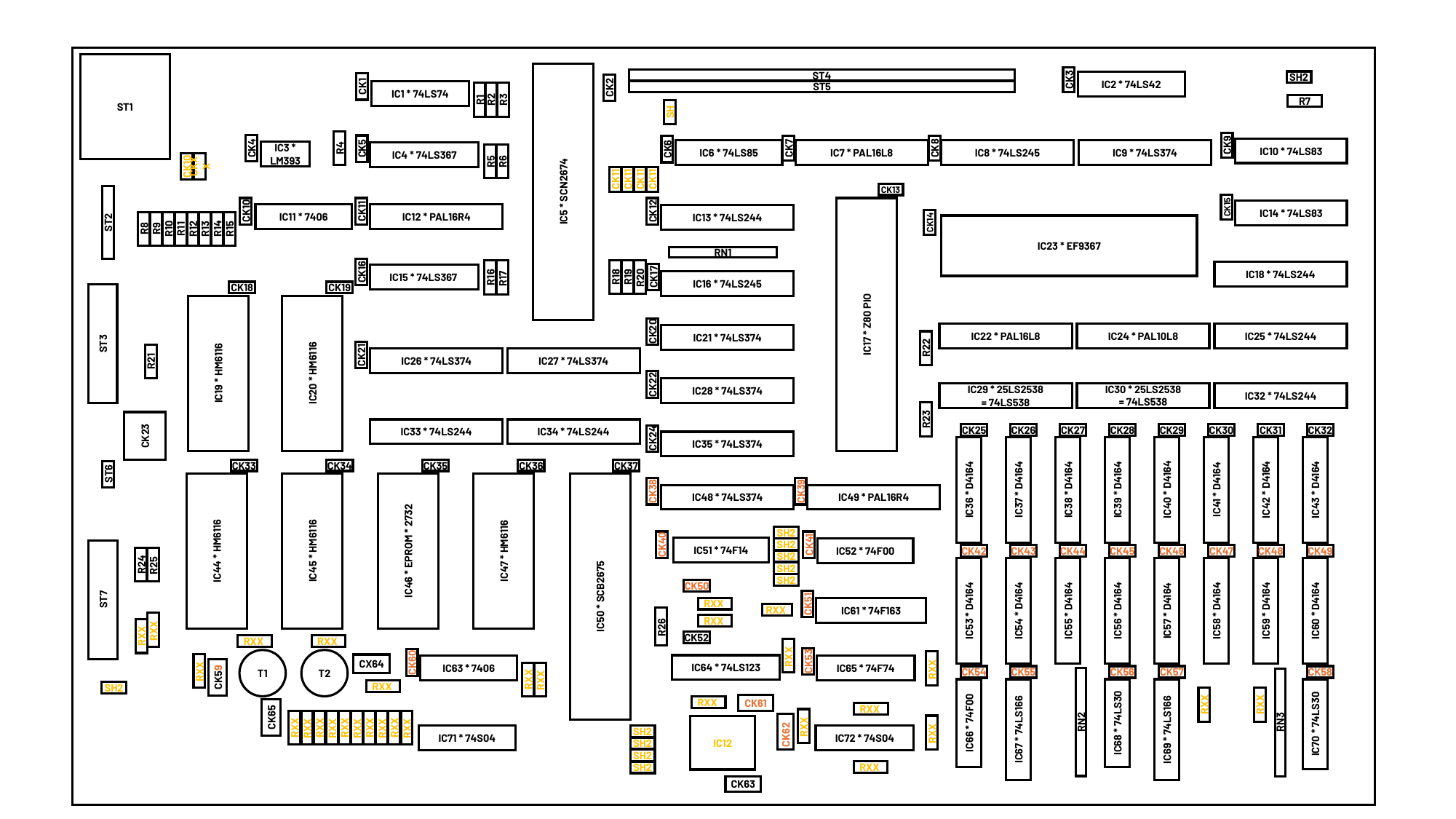

ST4
ST5

ST1
IC5 * SCN2674
SH2
CK3
IC2 * 74LS42
CK1
CK2
IC1 * 74LS74
R1
R2
R3
R7
SH
IC23 * EF9367
R4
CK9
CK4
CK5
CK6
CK7
CK8
IC10 * 74LS83
IC6 * 74LS85
IC7 * PAL16L8
IC8 * 74LS245
IC9 * 74LS374
IC3 * LM393
IC4 * 74LS367
R5
R6
CK10
CKXX
CK11
CK11
CK11
CK11
CK13
ST2
CK15
CK10
CK11
CK12
IC17 * Z80 PIO
IC14 * 74LS83
IC12 * PAL16R4
IC11 * 7406
IC13 * 74LS244
CK14
R8
R9
R10
R11
R12
R13
R14
R15
RN1
CK16
R18
R19
R20
R16
R17
IC18 * 74LS244
CK17
IC15 * 74LS367
IC16 * 74LS245
CK18
CK19
ST3
IC19 * HM6116
IC20 * HM6116
CK20
IC24 * PAL10L8
IC25 * 74LS244
IC22 * PAL16L8
IC21 * 74LS374
R22
CK21
R21
IC26 * 74LS374
IC27 * 74LS374
CK22
IC28 * 74LS374
IC30 * 25LS2538
= 74LS538
IC32 * 74LS244
IC29 * 25LS2538
= 74LS538
R23
CK23
IC33 * 74LS244
IC34 * 74LS244
CK25
IC36 * D4164
CK26
IC37 * D4164
CK27
IC38 * D4164
CK28
IC39 * D4164
CK29
IC40 * D4164
CK30
IC41 * D4164
CK31
IC42 * D4164
CK32
IC43 * D4164
CK24
IC35 * 74LS374
CK33
CK34
CK36
CK37
CK35
IC46 * EPROM * 2732
ST6
IC44 * HM6116
IC45 * HM6116
IC47 * HM6116
IC50 * SCB2675
CK38
CK39
IC49 * PAL16R4
IC48 * 74LS374
SH2
CK40
CK41
SH2
IC51 * 74F14
IC52 * 74F00
ST7
SH2
CK42
IC53 * D4164
CK43
IC54 * D4164
CK44
IC55 * D4164
CK45
IC56 * D4164
CK46
IC57 * D4164
CK47
IC58 * D4164
CK48
IC59 * D4164
CK49
IC60 * D4164
R24
R25
SH2
SH2
CK50
RXX
CK51
RXX
IC61 * 74F163
RXX
R26
RXX
RXX
RXX
RXX
CK52
RXX
CK53
CK60
T1
T2
RXX
RXX
CX64
IC64 * 74LS123
IC65 * 74F74
IC63 * 7406
CK54
CK55
CK56
CK57
CK58
RXX
RXX
CK59
RXX
SH2
CK61
RXX
RXX
RXX
RXX
CK65
RXX
IC66 * 74F00
IC68 * 74LS30
RXX
RXX
RXX
RXX
RXX
RXX
RXX
RXX
RXX
RXX
IC70 * 74LS30
CK62
RXX
IC12
RN2
IC67 * 74LS166
RN3
IC69 * 74LS166
SH2
IC71 * 74S04
IC72 * 74S04
SH2
SH2
RXX
SH2
CK63